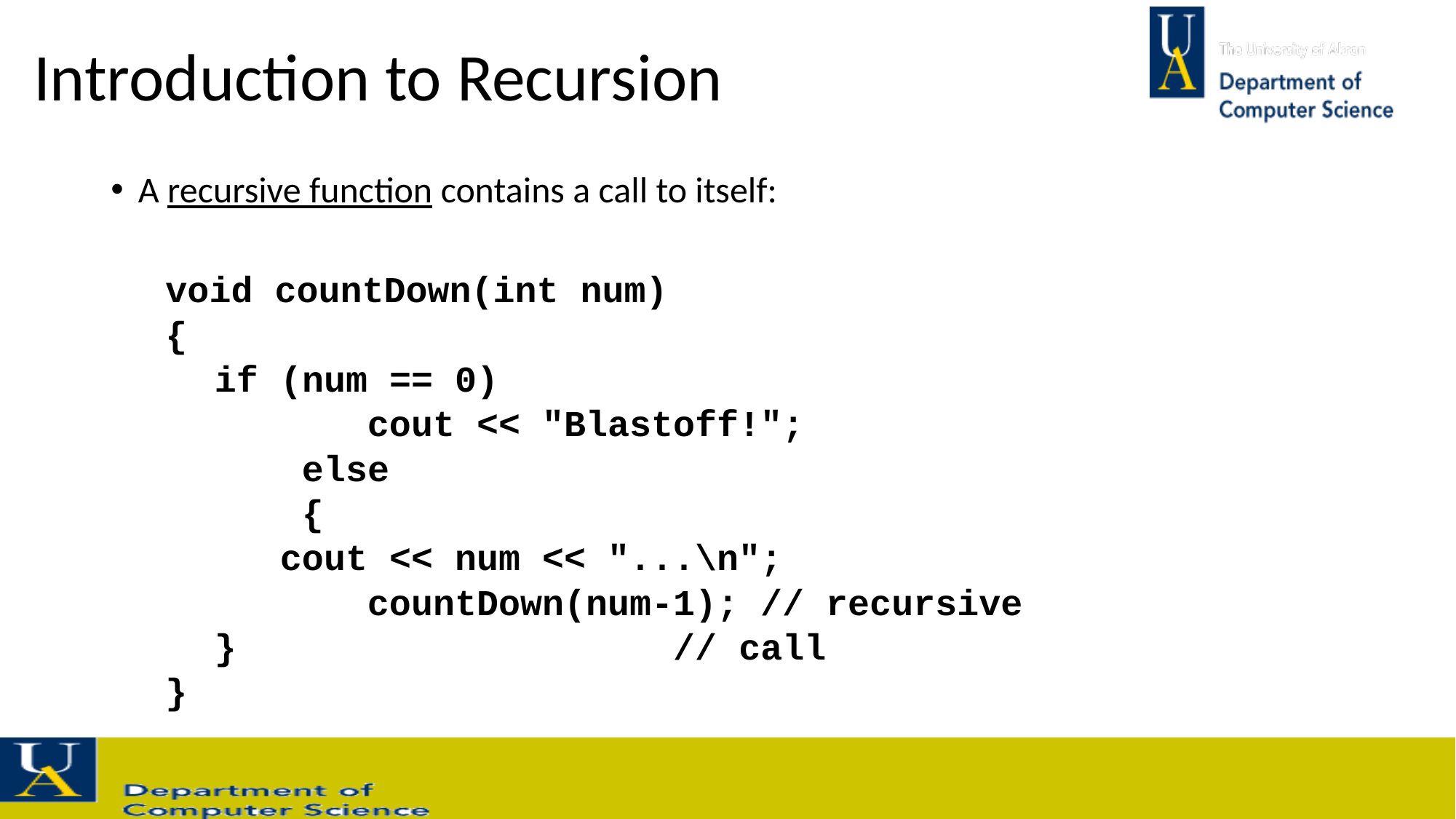

# Introduction to Recursion
A recursive function contains a call to itself:

void countDown(int num)
{
	 if (num == 0)
		   cout << "Blastoff!";
		else
		{
	    cout << num << "...\n";
		   countDown(num-1); // recursive
	 }                    // call
}